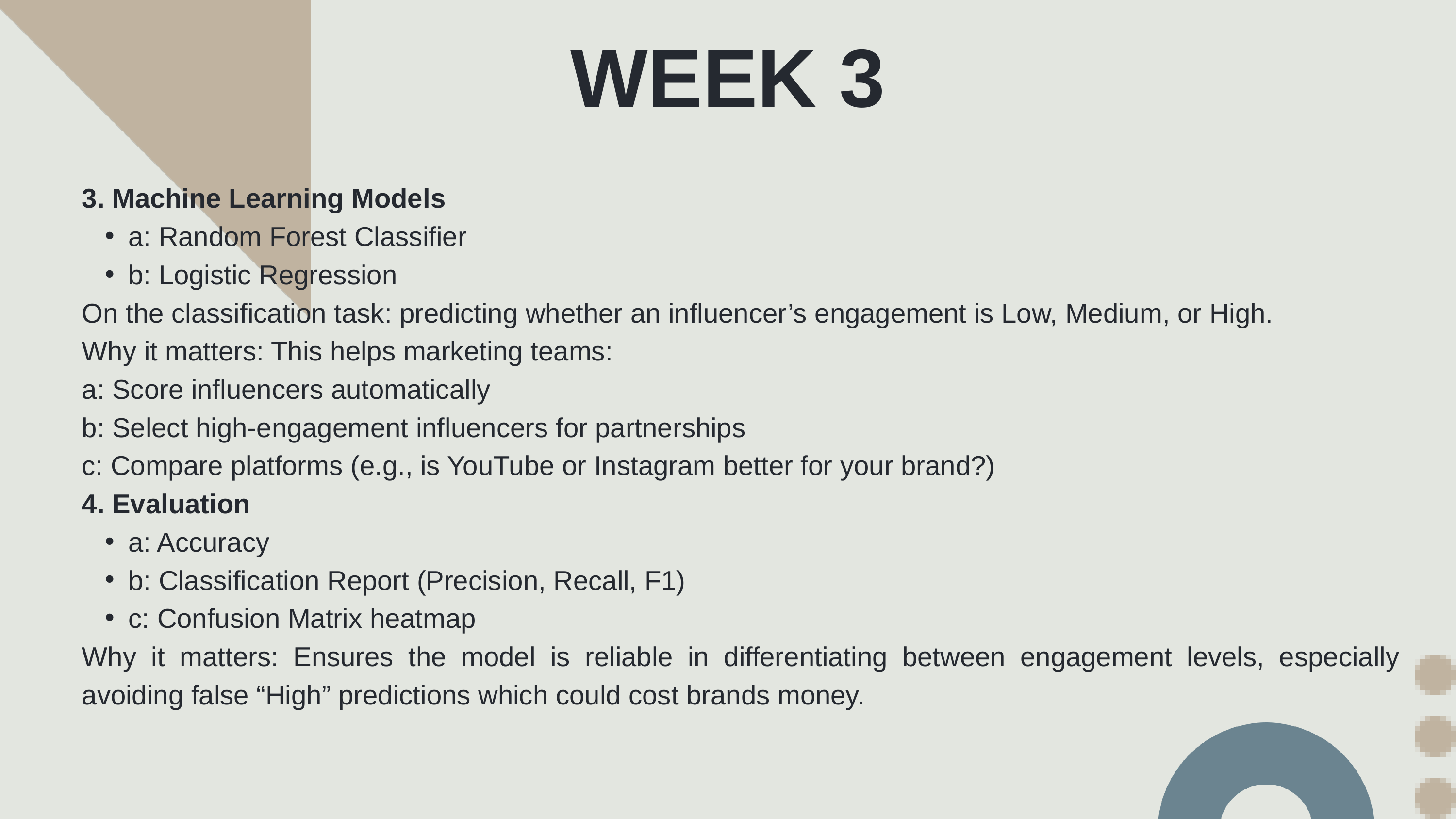

WEEK 3
3. Machine Learning Models
a: Random Forest Classifier
b: Logistic Regression
On the classification task: predicting whether an influencer’s engagement is Low, Medium, or High.
Why it matters: This helps marketing teams:
a: Score influencers automatically
b: Select high-engagement influencers for partnerships
c: Compare platforms (e.g., is YouTube or Instagram better for your brand?)
4. Evaluation
a: Accuracy
b: Classification Report (Precision, Recall, F1)
c: Confusion Matrix heatmap
Why it matters: Ensures the model is reliable in differentiating between engagement levels, especially avoiding false “High” predictions which could cost brands money.